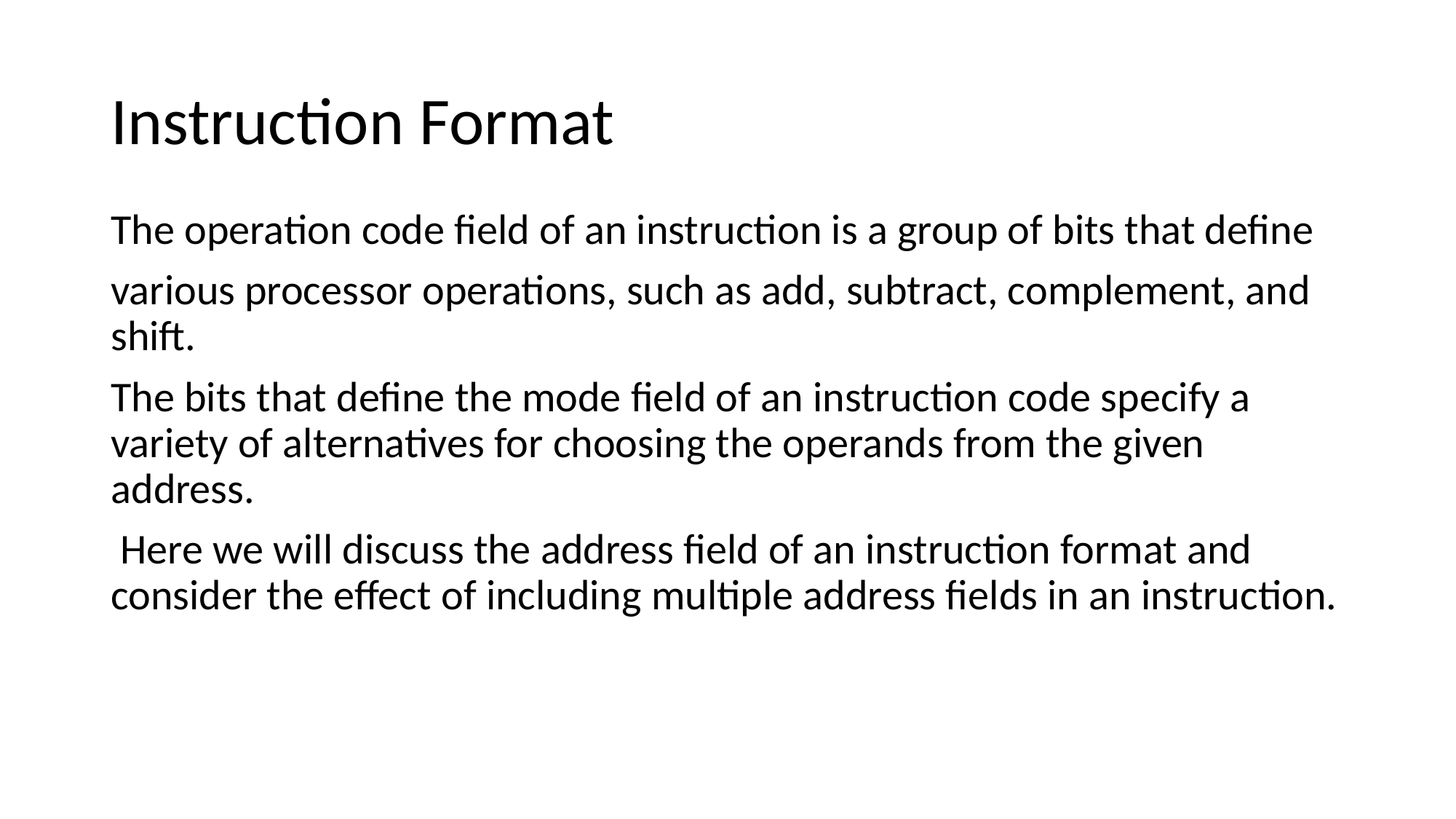

# Instruction Format
The operation code field of an instruction is a group of bits that define
various processor operations, such as add, subtract, complement, and shift.
The bits that define the mode field of an instruction code specify a variety of alternatives for choosing the operands from the given address.
 Here we will discuss the address field of an instruction format and consider the effect of including multiple address fields in an instruction.